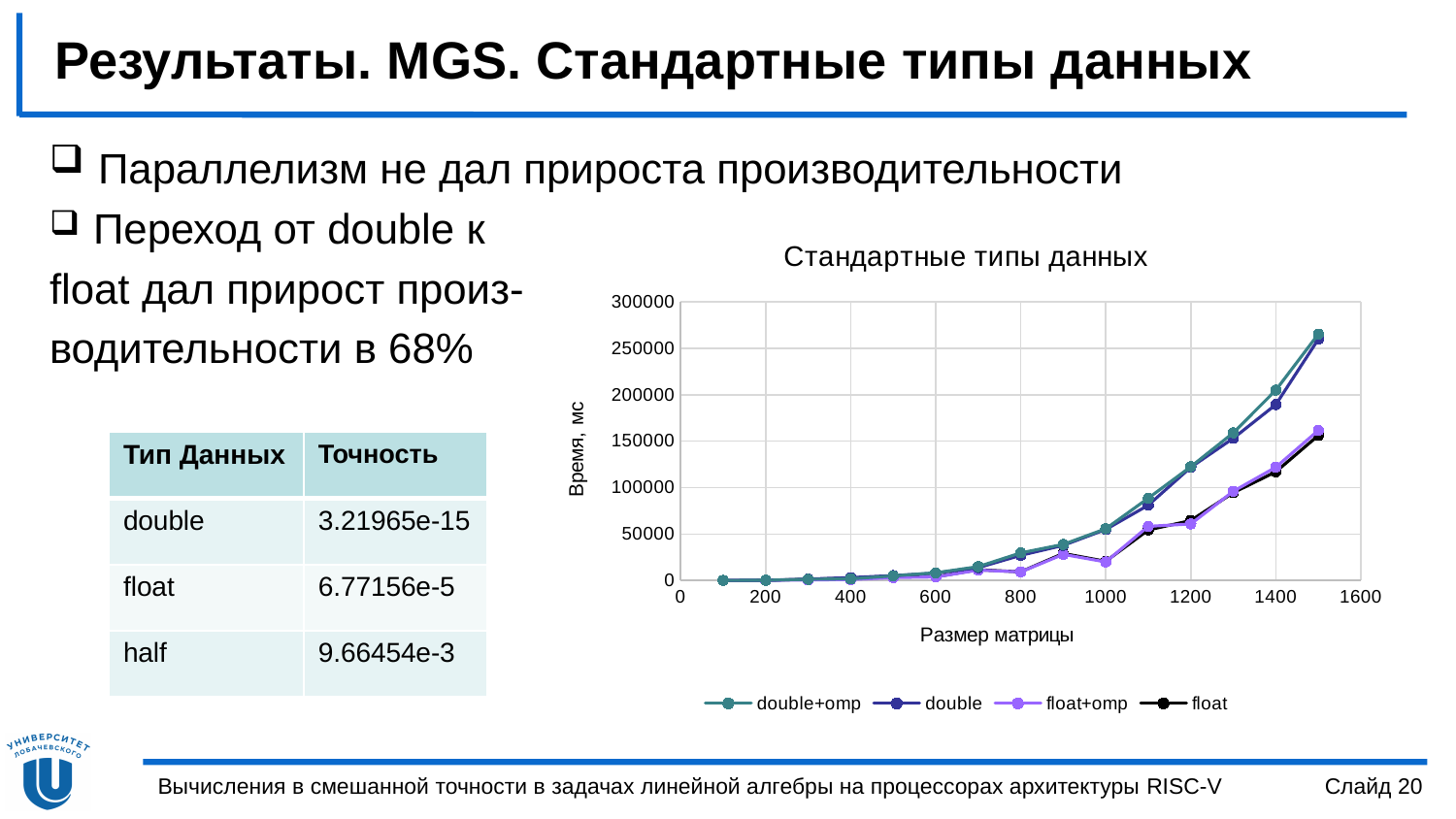

# Результаты. MGS. Стандартные типы данных
 Параллелизм не дал прироста производительности
 Переход от double к
float дал прирост произ-
водительности в 68%

### Chart: Стандартные типы данных

| Category | double+omp | double | float+omp | float |
|---|---|---|---|---|
| Тип Данных | Точность |
| --- | --- |
| double | 3.21965e-15 |
| float | 6.77156e-5 |
| half | 9.66454e-3 |

Вычисления в смешанной точности в задачах линейной алгебры на процессорах архитектуры RISC-V
Слайд 20